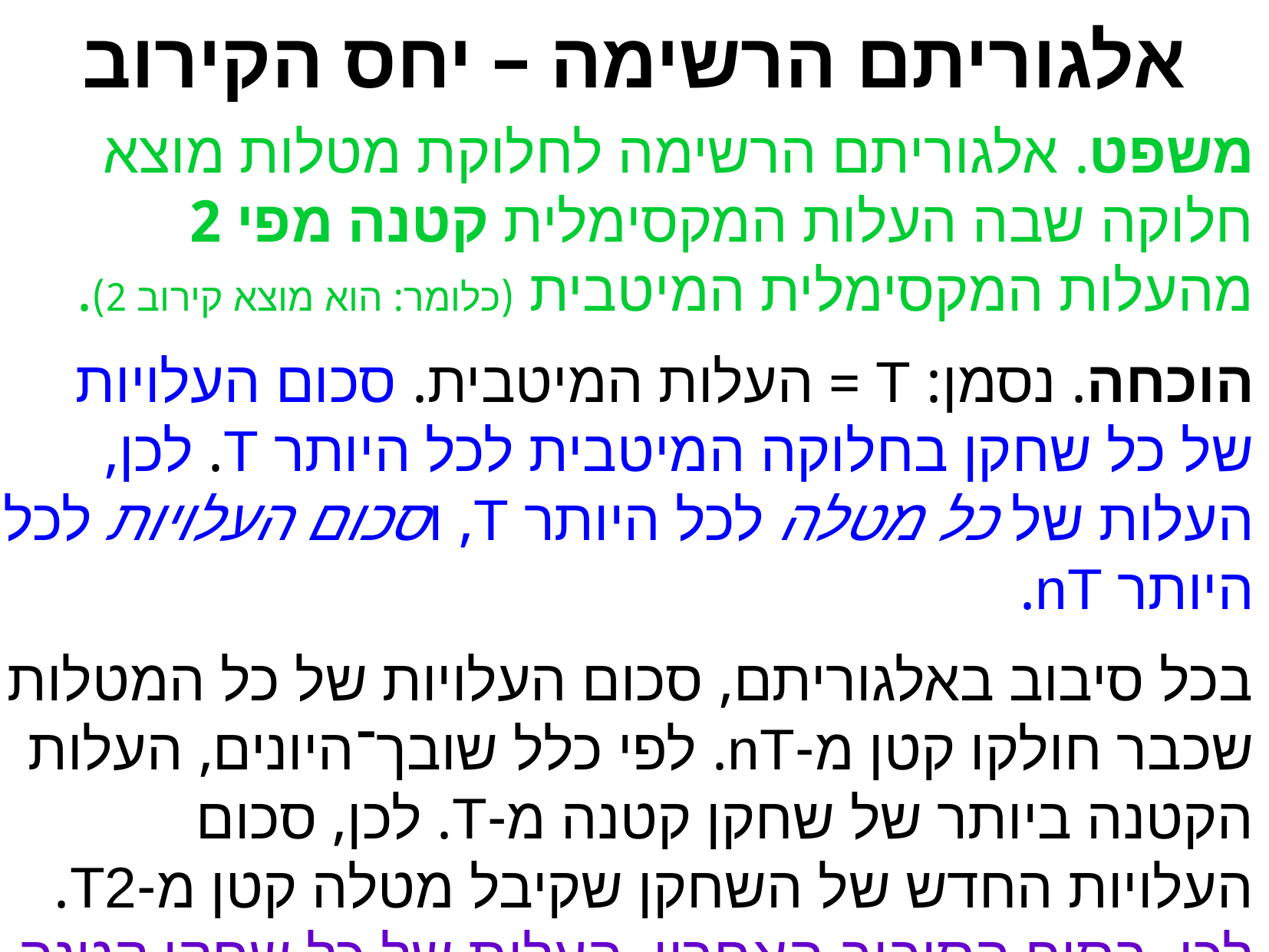

אלגוריתם הרשימה – יחס הקירוב
משפט. אלגוריתם הרשימה לחלוקת מטלות מוצא חלוקה שבה העלות המקסימלית קטנה מפי 2 מהעלות המקסימלית המיטבית (כלומר: הוא מוצא קירוב 2).
הוכחה. נסמן: T = העלות המיטבית. סכום העלויות של כל שחקן בחלוקה המיטבית לכל היותר T. לכן, העלות של כל מטלה לכל היותר T, וסכום העלויות לכל היותר nT.
בכל סיבוב באלגוריתם, סכום העלויות של כל המטלות שכבר חולקו קטן מ-nT. לפי כלל שובך־היונים, העלות הקטנה ביותר של שחקן קטנה מ-T. לכן, סכום העלויות החדש של השחקן שקיבל מטלה קטן מ-T2. לכן, בסוף הסיבוב האחרון, העלות של כל שחקן קטנה מ-2T.